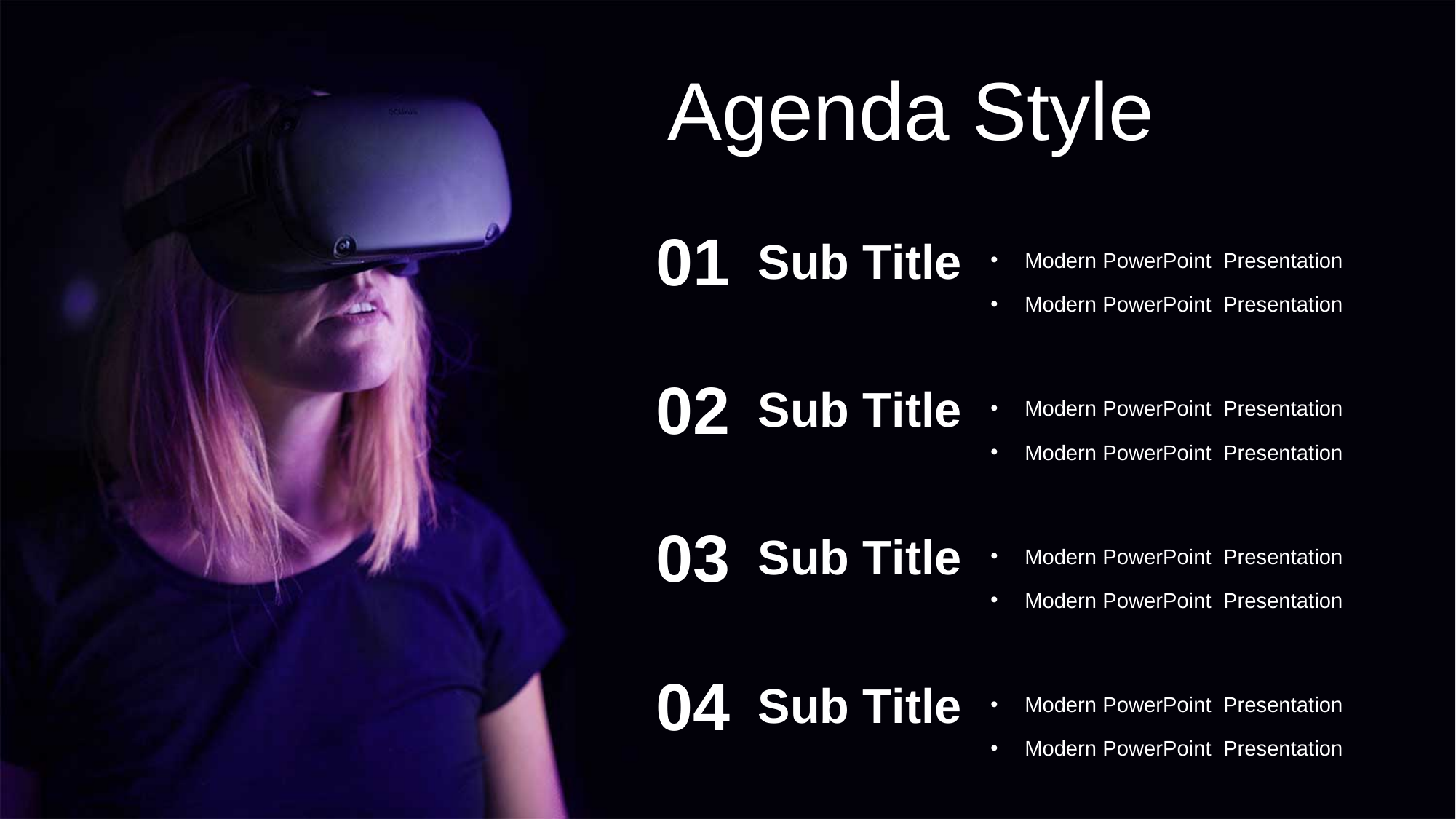

Agenda Style
01
Sub Title
Modern PowerPoint  Presentation
Modern PowerPoint  Presentation
02
Sub Title
Modern PowerPoint  Presentation
Modern PowerPoint  Presentation
03
Sub Title
Modern PowerPoint  Presentation
Modern PowerPoint  Presentation
04
Sub Title
Modern PowerPoint  Presentation
Modern PowerPoint  Presentation